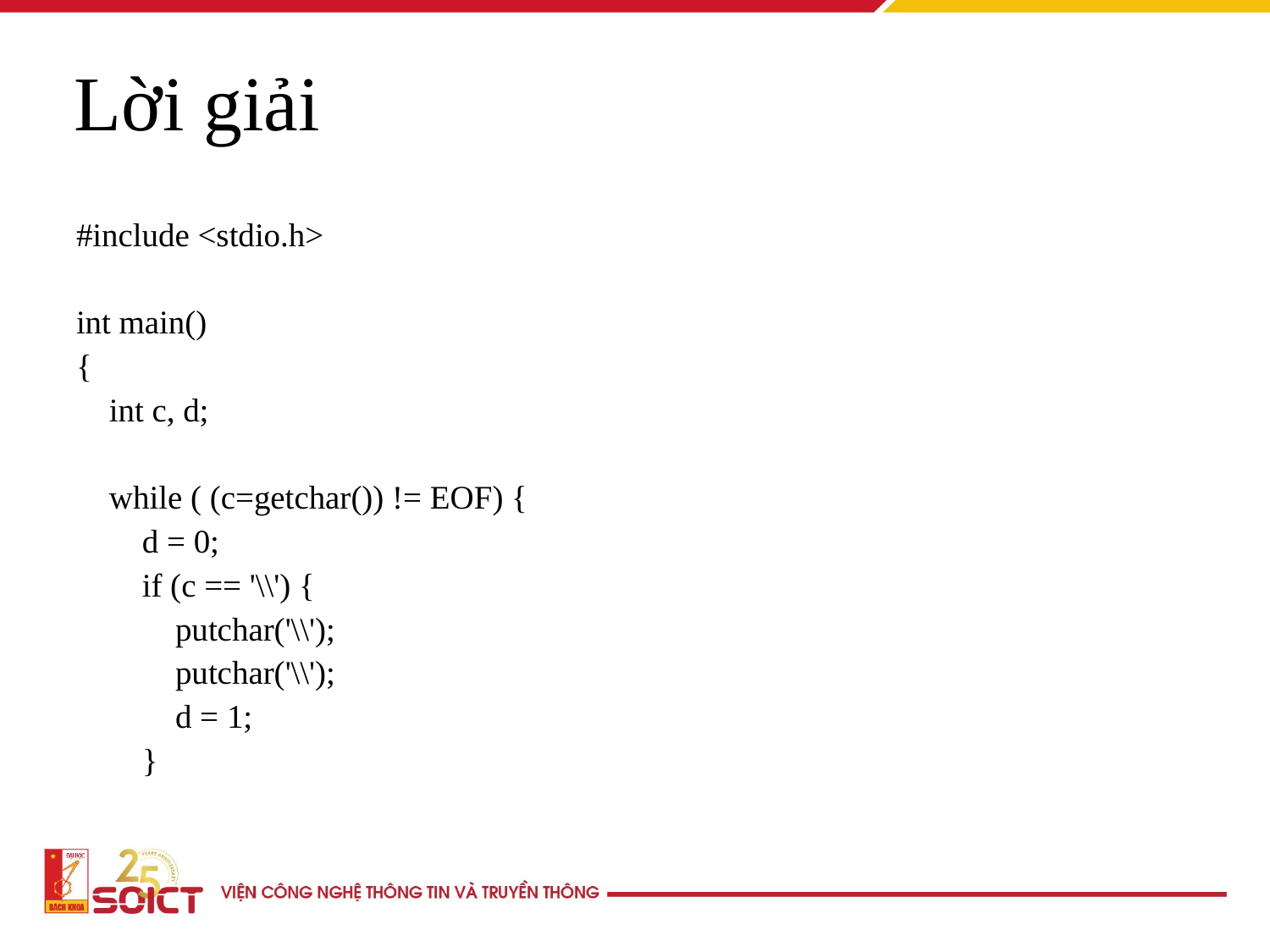

Lời giải
#include <stdio.h>

int main()
{
    int c, d;

    while ( (c=getchar()) != EOF) {
        d = 0;
        if (c == '\\') {
            putchar('\\');
            putchar('\\');
            d = 1;
        }